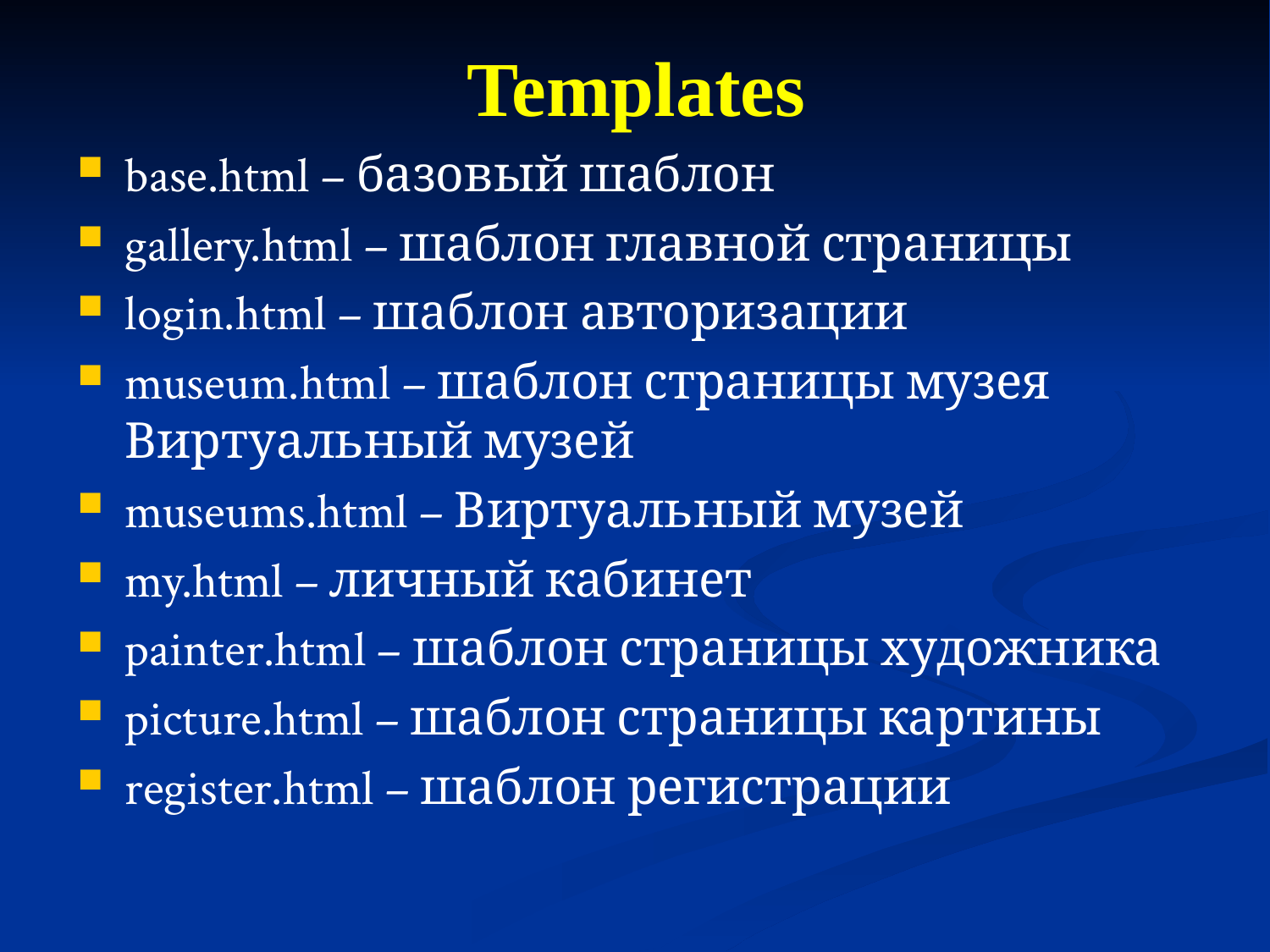

# Templates
base.html – базовый шаблон
gallery.html – шаблон главной страницы
login.html – шаблон авторизации
museum.html – шаблон страницы музея Виртуальный музей
museums.html – Виртуальный музей
my.html – личный кабинет
painter.html – шаблон страницы художника
picture.html – шаблон страницы картины
register.html – шаблон регистрации